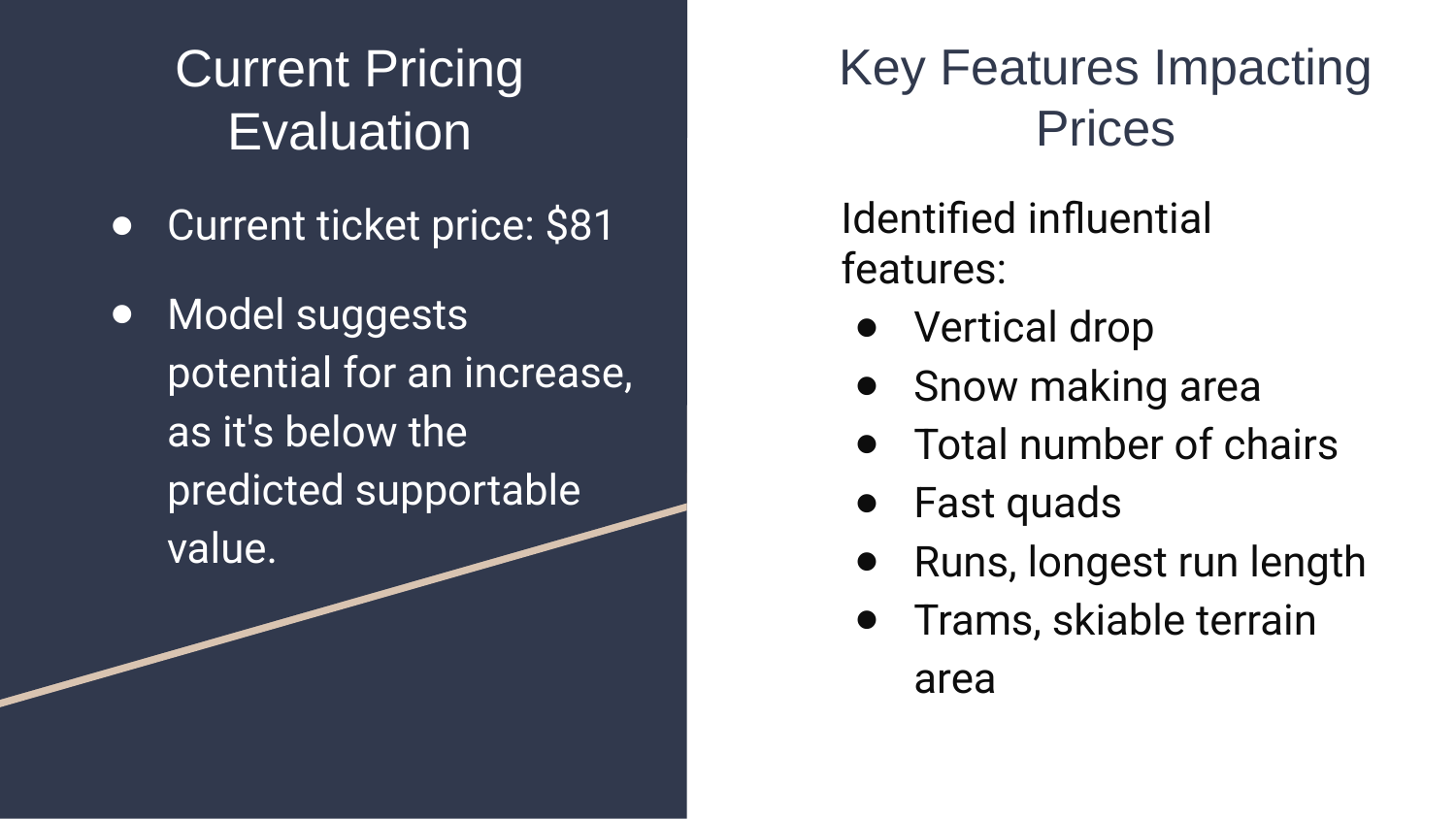

# Current Pricing Evaluation
Key Features Impacting Prices
Current ticket price: $81
Model suggests potential for an increase, as it's below the predicted supportable value.
Identified influential features:
Vertical drop
Snow making area
Total number of chairs
Fast quads
Runs, longest run length
Trams, skiable terrain area